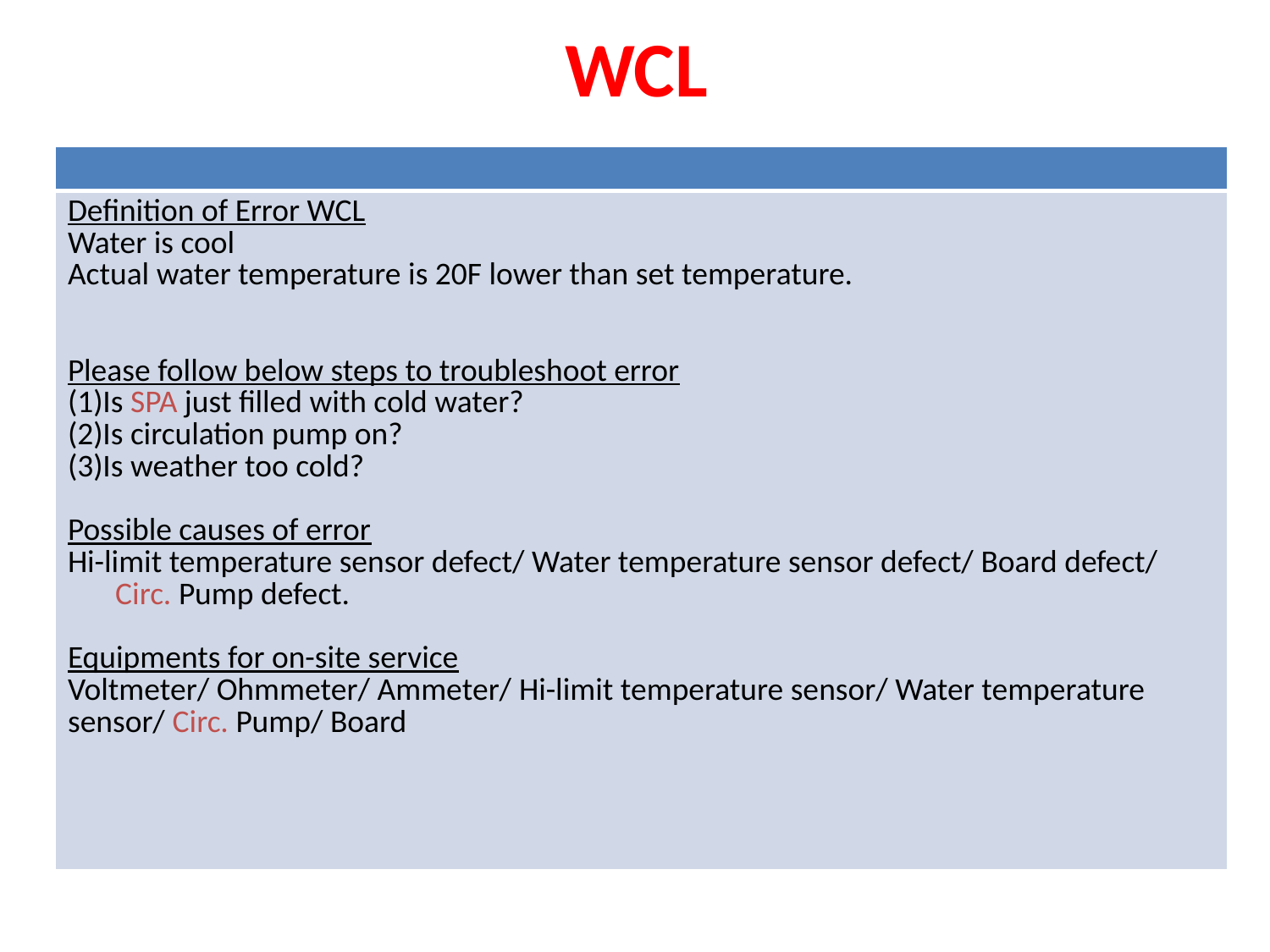

# WCL
|  |
| --- |
| Definition of Error WCL Water is cool Actual water temperature is 20F lower than set temperature. Please follow below steps to troubleshoot error Is SPA just filled with cold water? Is circulation pump on? Is weather too cold? Possible causes of error Hi-limit temperature sensor defect/ Water temperature sensor defect/ Board defect/ Circ. Pump defect. Equipments for on-site service Voltmeter/ Ohmmeter/ Ammeter/ Hi-limit temperature sensor/ Water temperature sensor/ Circ. Pump/ Board |